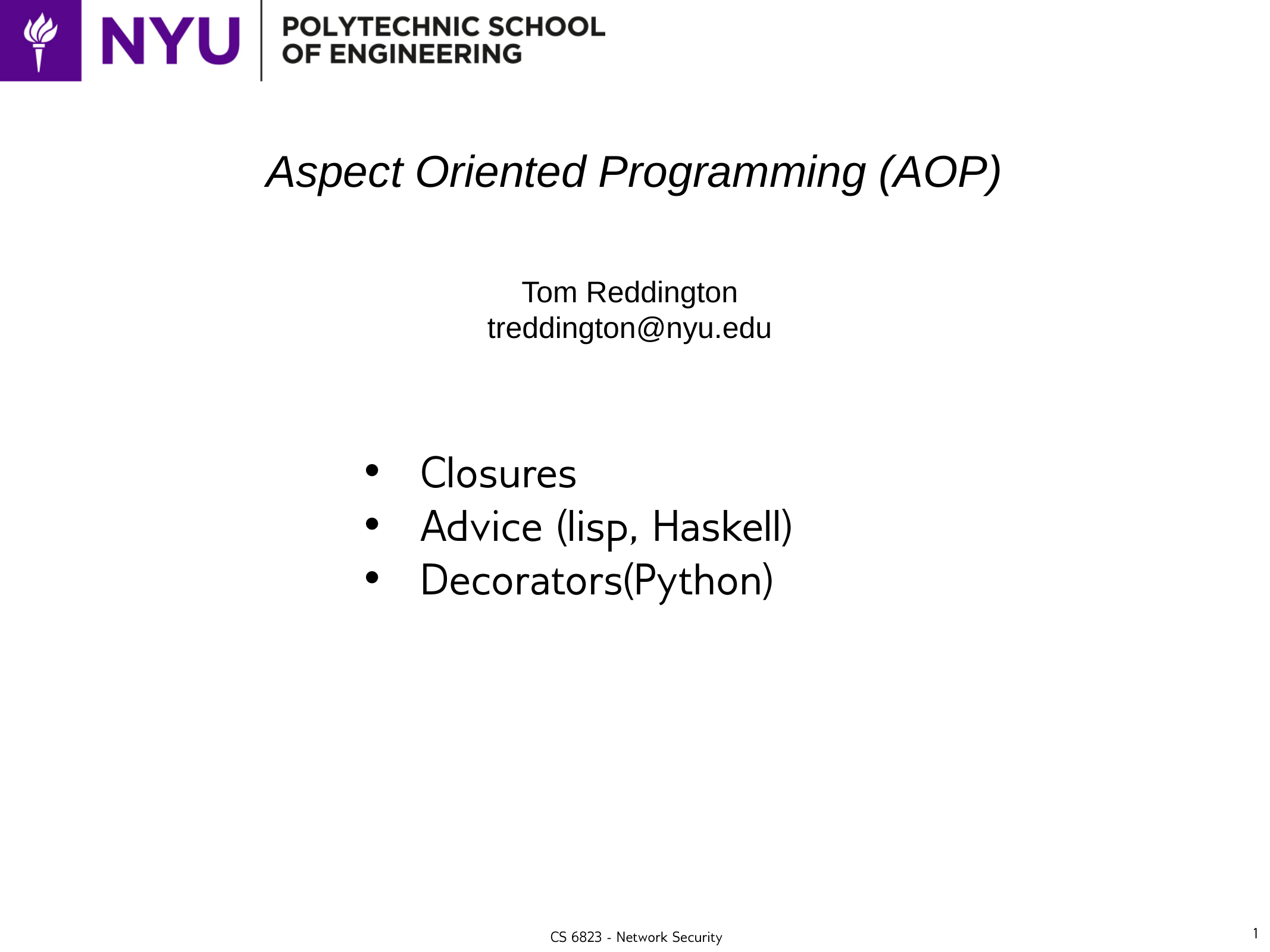

# Aspect Oriented Programming (AOP)
Tom Reddington
treddington@nyu.edu

Closures
Advice (lisp, Haskell)
Decorators(Python)
1
CS 6823 - Network Security